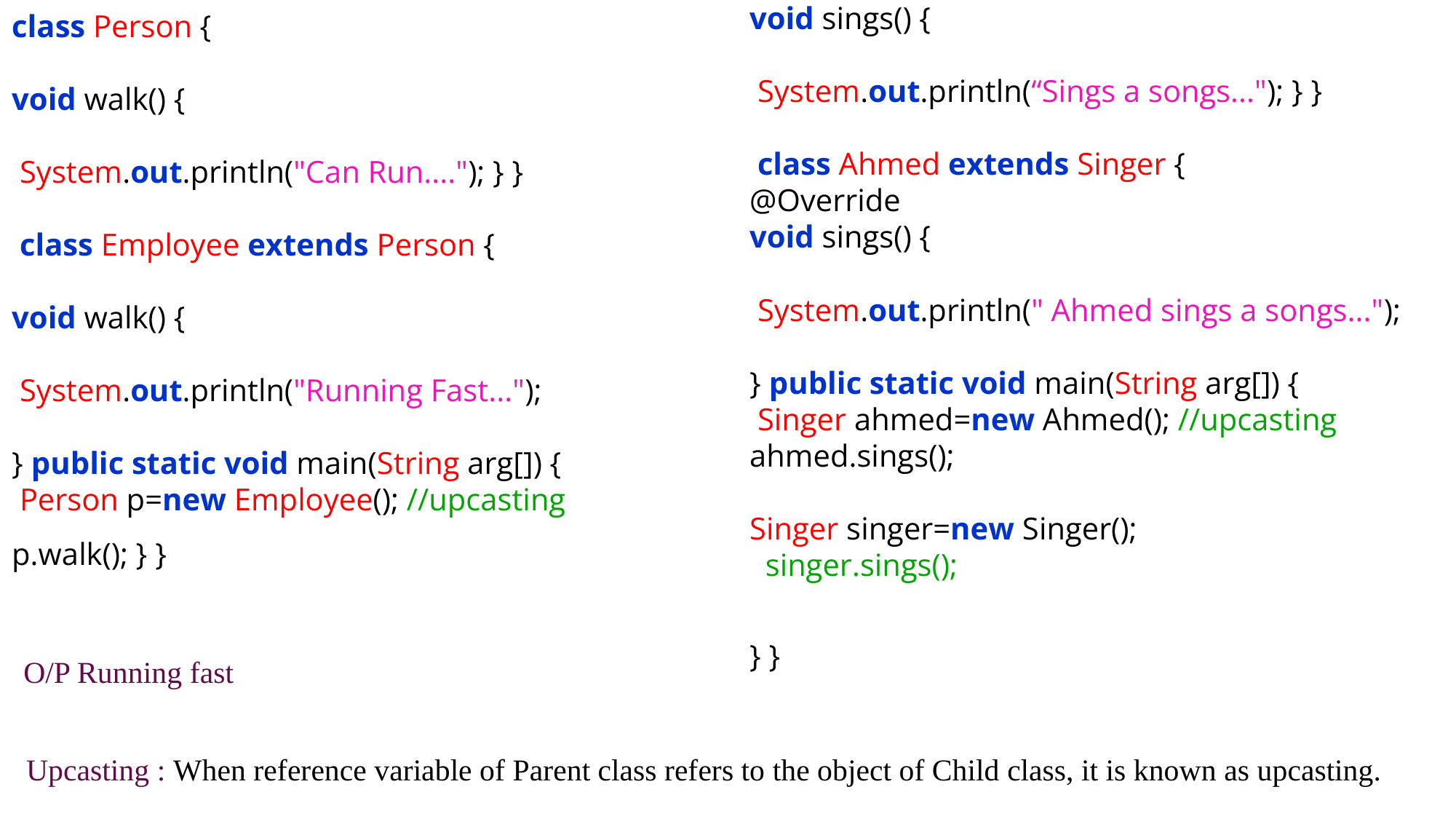

class Singer {

void sings() {

 System.out.println(“Sings a songs..."); } }

 class Ahmed extends Singer {
@Override
void sings() {

 System.out.println(" Ahmed sings a songs...");

} public static void main(String arg[]) {
 Singer ahmed=new Ahmed(); //upcasting ahmed.sings();

Singer singer=new Singer();
  singer.sings();

} }
class Person {

void walk() {

 System.out.println("Can Run...."); } }

 class Employee extends Person {

void walk() {

 System.out.println("Running Fast...");

} public static void main(String arg[]) {
 Person p=new Employee(); //upcasting p.walk(); } }
O/P Running fast

Upcasting : When reference variable of Parent class refers to the object of Child class, it is known as upcasting.